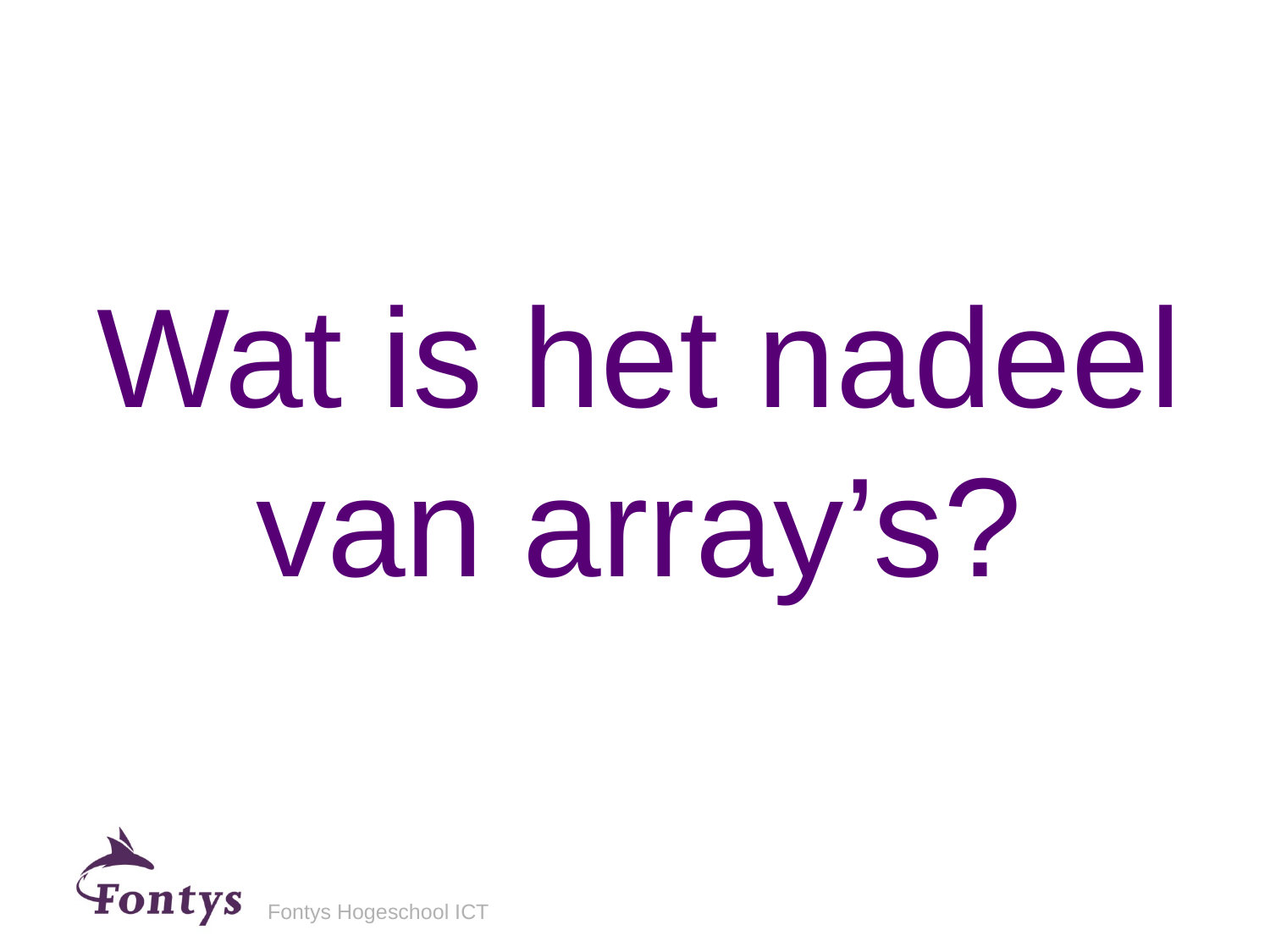

Wat is het nadeel van array’s?
Fontys Hogeschool ICT